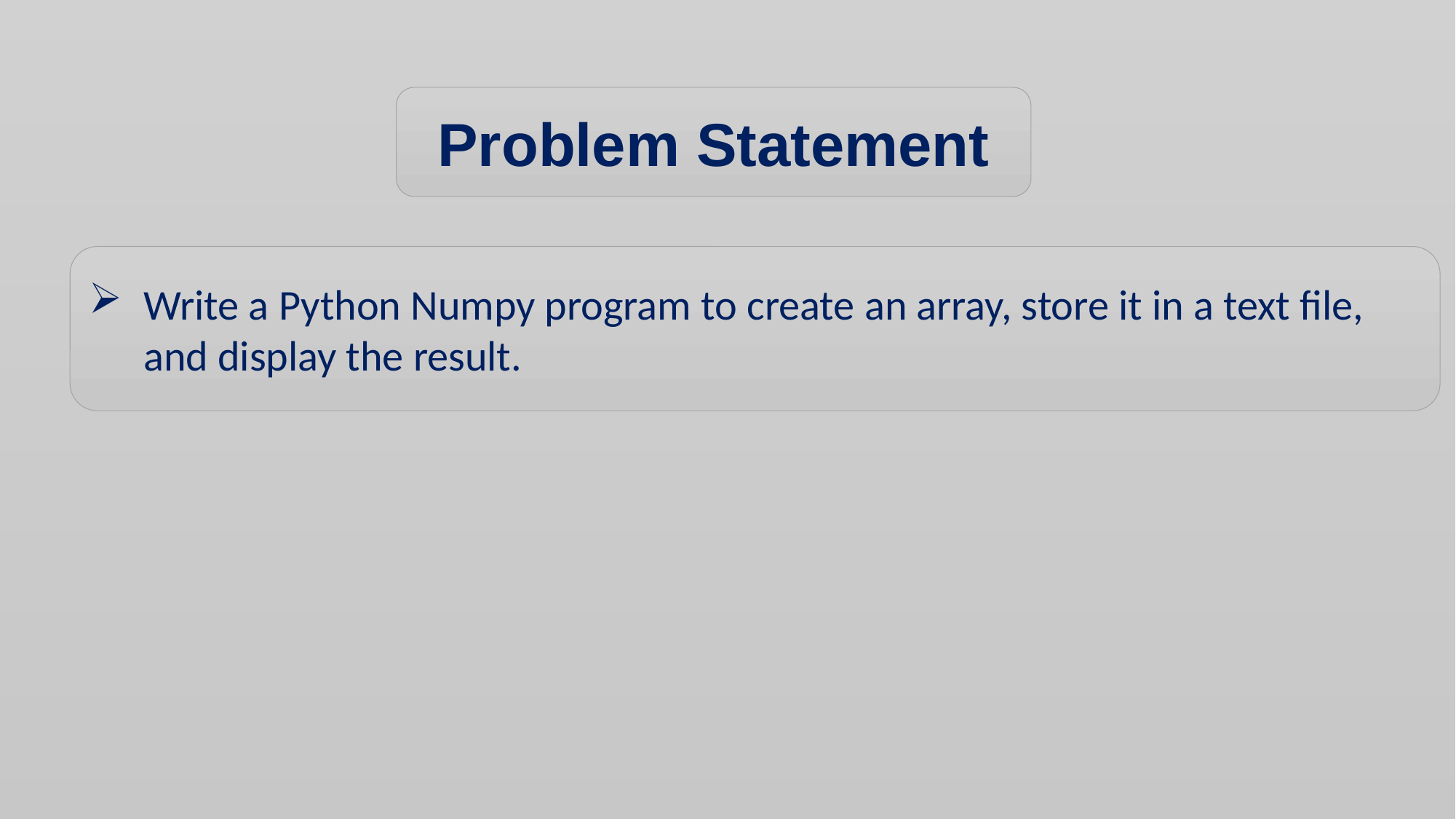

Problem Statement
Write a Python Numpy program to create an array, store it in a text file, and display the result.